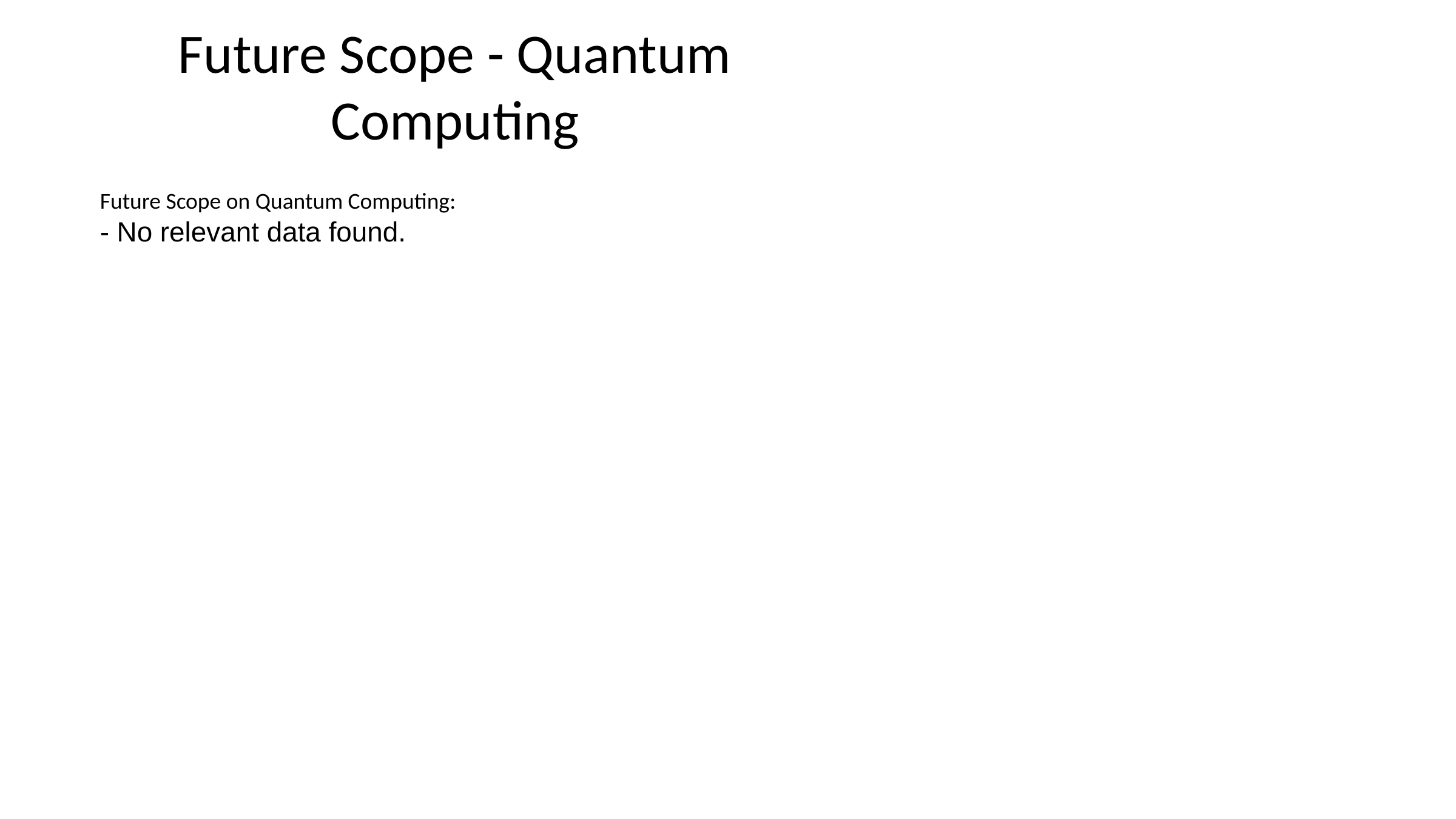

# Future Scope - Quantum Computing
Future Scope on Quantum Computing:
- No relevant data found.